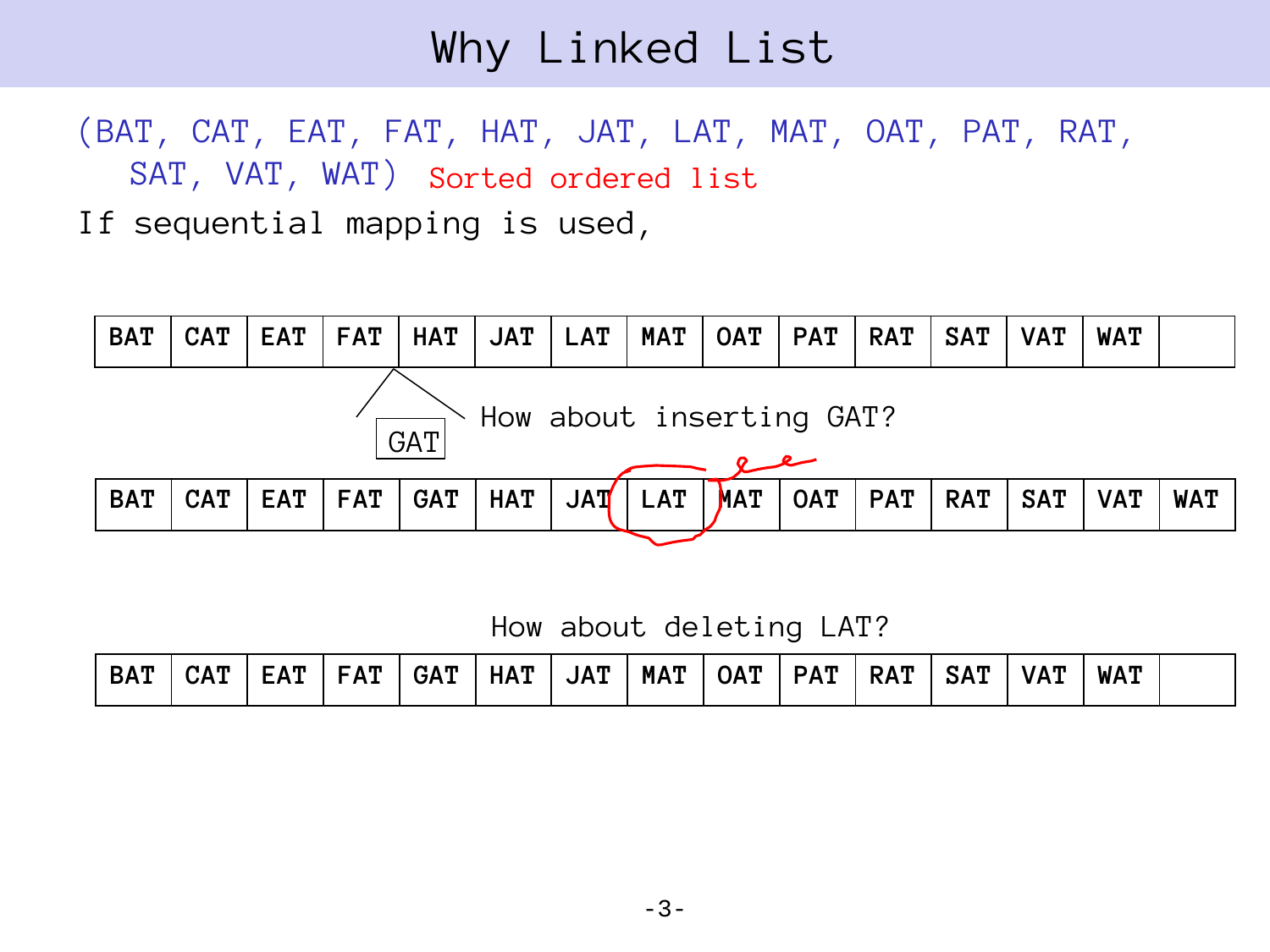

# Why Linked List
(BAT, CAT, EAT, FAT, HAT, JAT, LAT, MAT, OAT, PAT, RAT, SAT, VAT, WAT)
If sequential mapping is used,
Sorted ordered list
| BAT | CAT | EAT | FAT | HAT | JAT | LAT | MAT | OAT | PAT | RAT | SAT | VAT | WAT |  |
| --- | --- | --- | --- | --- | --- | --- | --- | --- | --- | --- | --- | --- | --- | --- |

How about inserting GAT?
GAT

| BAT | CAT | EAT | FAT | GAT | HAT | JAT | LAT | MAT | OAT | PAT | RAT | SAT | VAT | WAT |
| --- | --- | --- | --- | --- | --- | --- | --- | --- | --- | --- | --- | --- | --- | --- |
How about deleting LAT?
| BAT | CAT | EAT | FAT | GAT | HAT | JAT | MAT | OAT | PAT | RAT | SAT | VAT | WAT |  |
| --- | --- | --- | --- | --- | --- | --- | --- | --- | --- | --- | --- | --- | --- | --- |
-3-